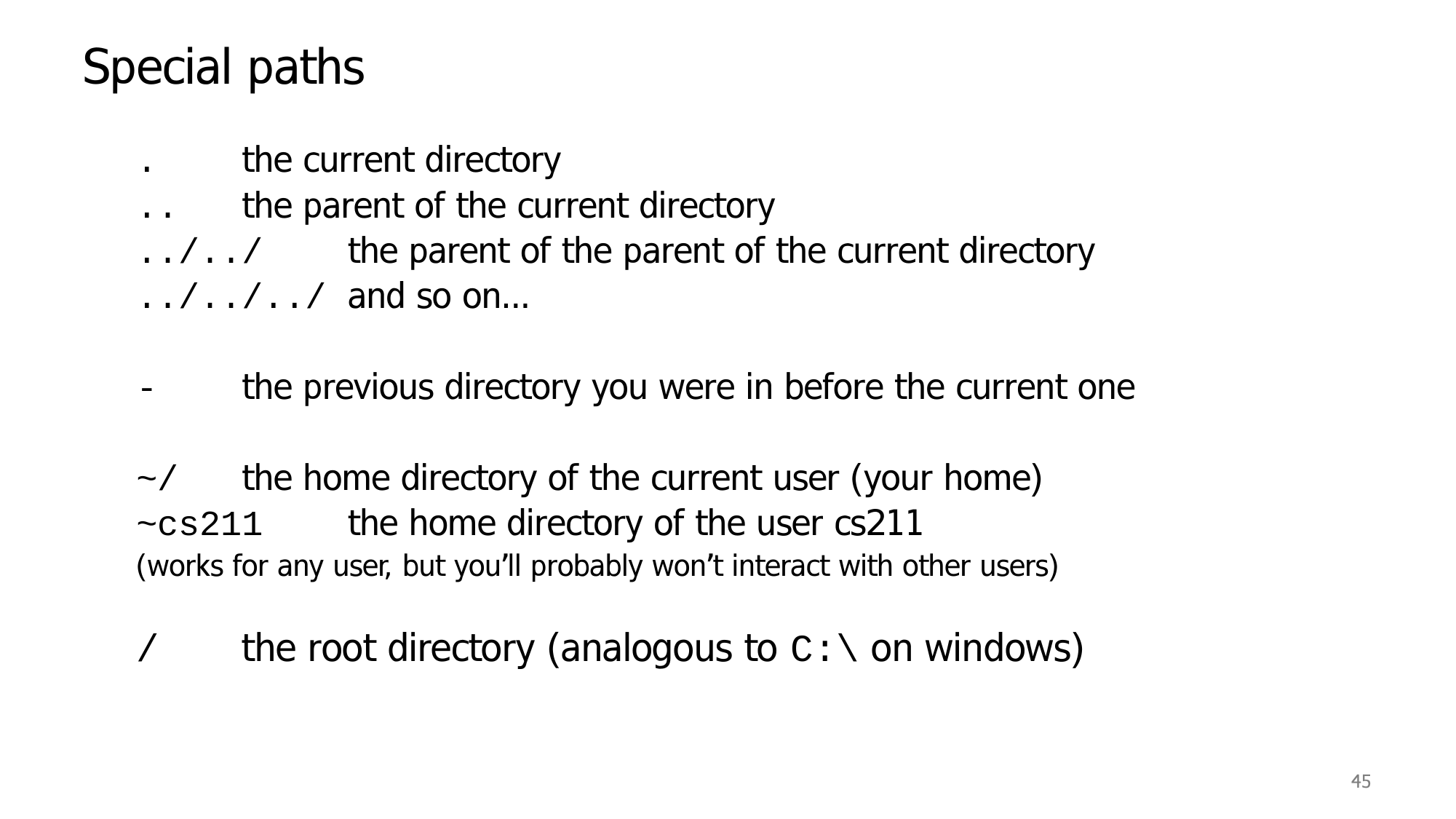

# Special paths
.			the current directory
..			the parent of the current directory
../../		the parent of the parent of the current directory
../../../	and so on…

-			the previous directory you were in before the current one

~/			the home directory of the current user (your home)
~cs211		the home directory of the user cs211
			(works for any user, but you’ll probably won’t interact with other users)

/			the root directory (analogous to C:\ on windows)
45